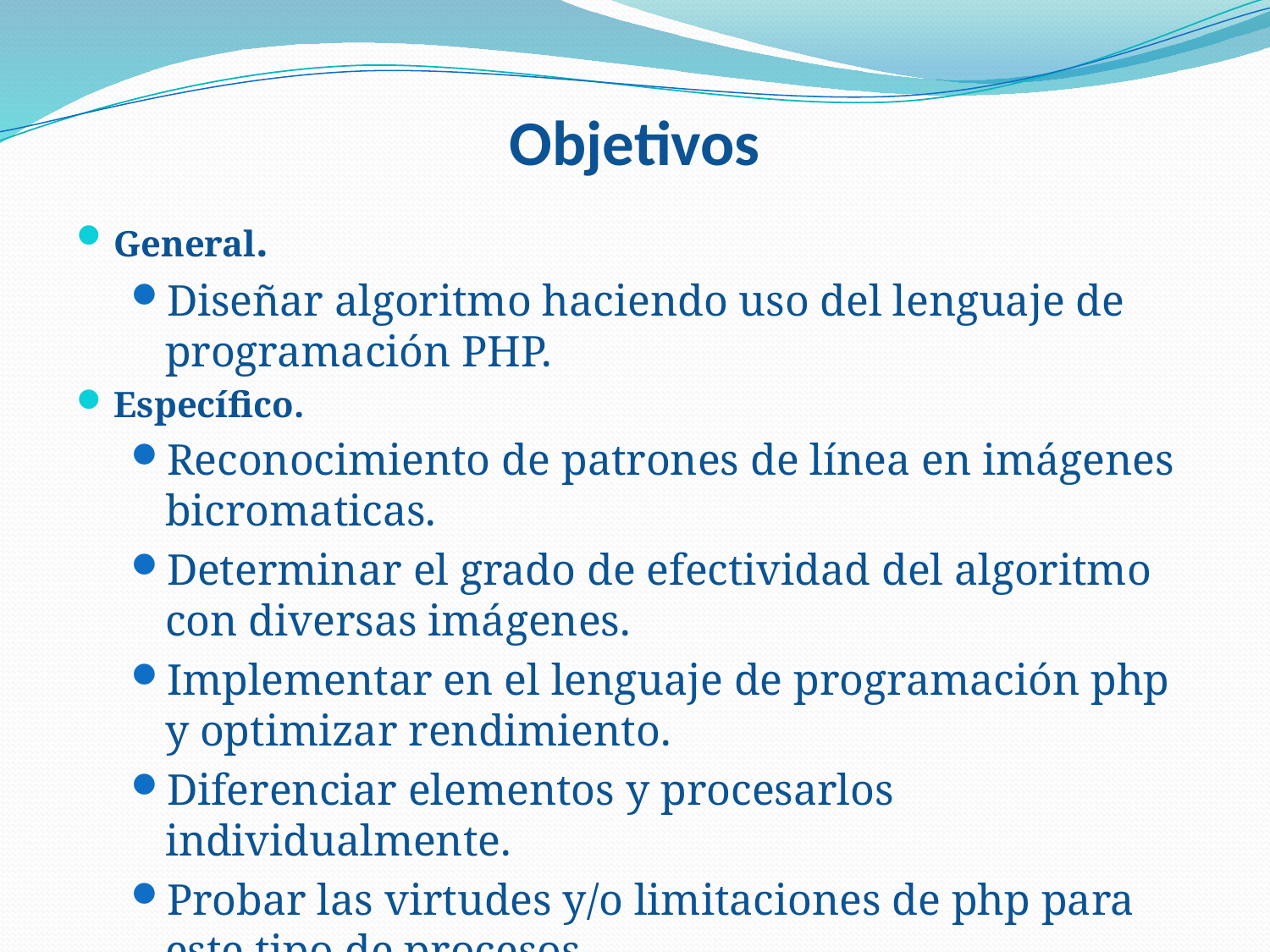

# Objetivos
General.
Diseñar algoritmo haciendo uso del lenguaje de programación PHP.
Específico.
Reconocimiento de patrones de línea en imágenes bicromaticas.
Determinar el grado de efectividad del algoritmo con diversas imágenes.
Implementar en el lenguaje de programación php y optimizar rendimiento.
Diferenciar elementos y procesarlos individualmente.
Probar las virtudes y/o limitaciones de php para este tipo de procesos.
.